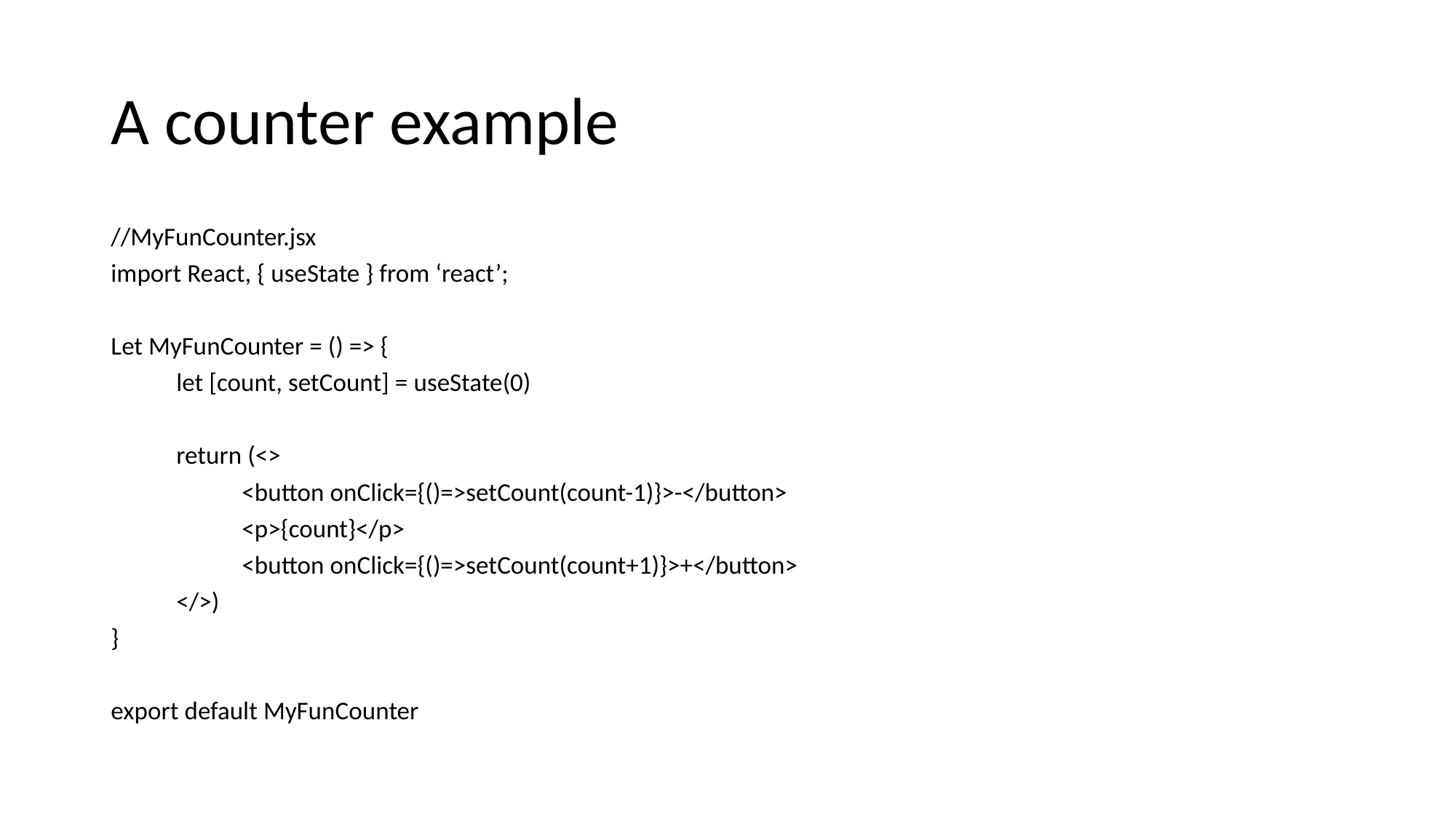

# A counter example
//MyFunCounter.jsx
import React, { useState } from ‘react’;

Let MyFunCounter = () => {
	let [count, setCount] = useState(0)

	return (<>
		<button onClick={()=>setCount(count-1)}>-</button>
		<p>{count}</p>
		<button onClick={()=>setCount(count+1)}>+</button>
	</>)
}

export default MyFunCounter